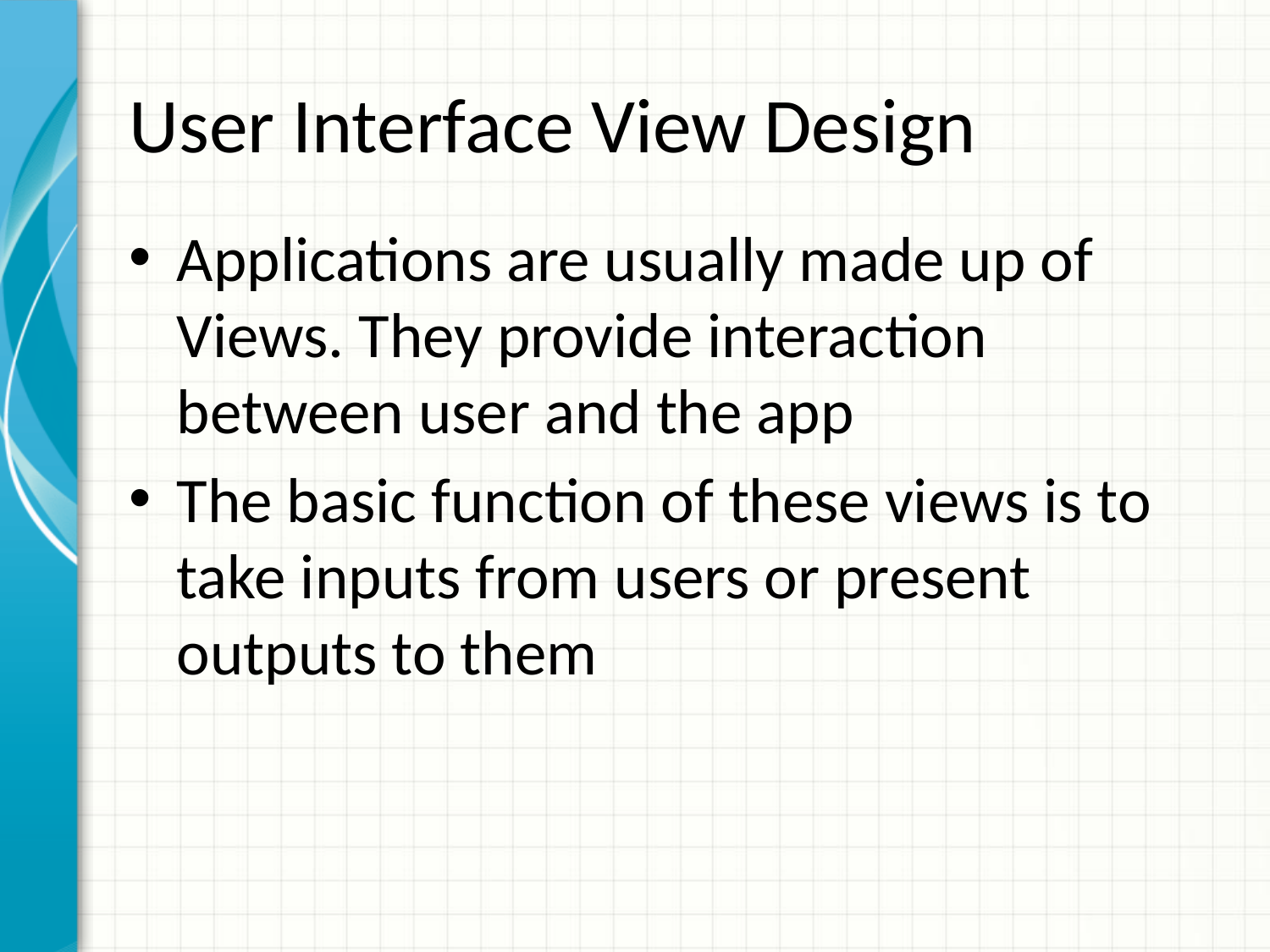

# User Interface View Design
Applications are usually made up of Views. They provide interaction between user and the app
The basic function of these views is to take inputs from users or present outputs to them